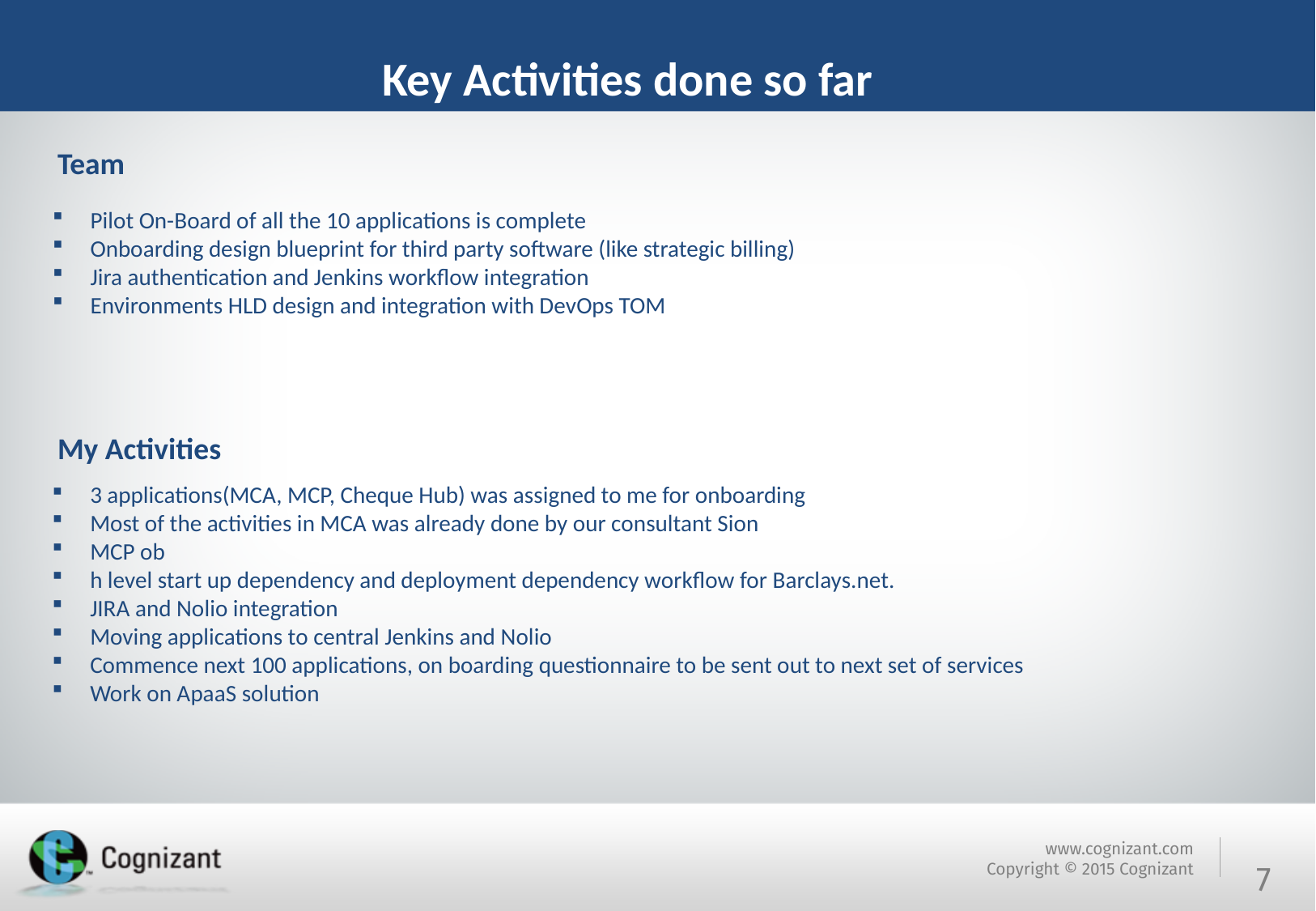

# Key Activities done so far
Team
Pilot On-Board of all the 10 applications is complete
Onboarding design blueprint for third party software (like strategic billing)
Jira authentication and Jenkins workflow integration
Environments HLD design and integration with DevOps TOM

My Activities
3 applications(MCA, MCP, Cheque Hub) was assigned to me for onboarding
Most of the activities in MCA was already done by our consultant Sion
MCP ob
h level start up dependency and deployment dependency workflow for Barclays.net.
JIRA and Nolio integration
Moving applications to central Jenkins and Nolio
Commence next 100 applications, on boarding questionnaire to be sent out to next set of services
Work on ApaaS solution